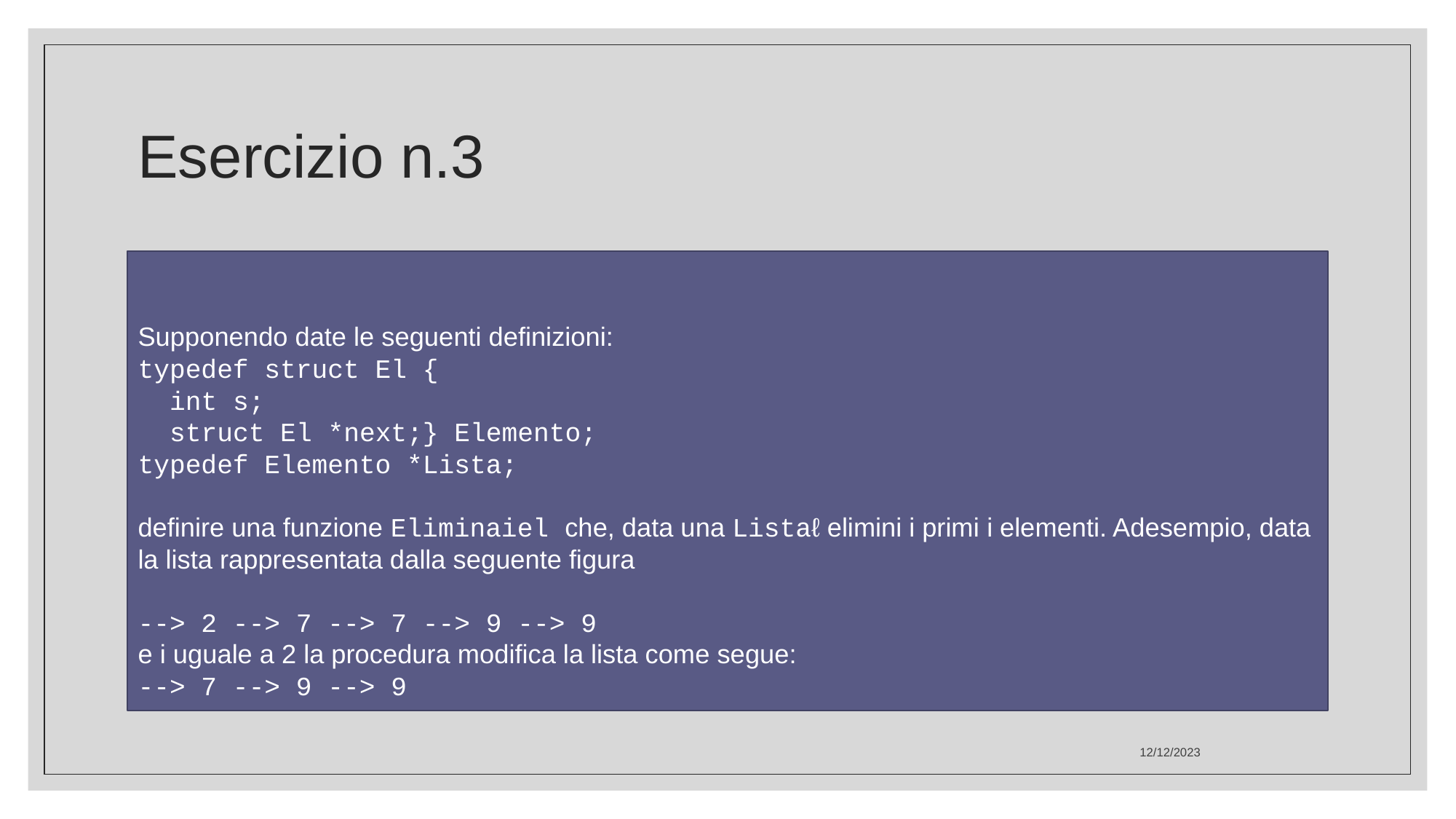

Esercizio n.3

Supponendo date le seguenti definizioni:
typedef struct El {
  int s;
  struct El *next;} Elemento;
typedef Elemento *Lista;

definire una funzione Eliminaiel che, data una Listaℓ elimini i primi i elementi. Adesempio, data la lista rappresentata dalla seguente figura

--> 2 --> 7 --> 7 --> 9 --> 9
e i uguale a 2 la procedura modifica la lista come segue:
--> 7 --> 9 --> 9
12/12/2023